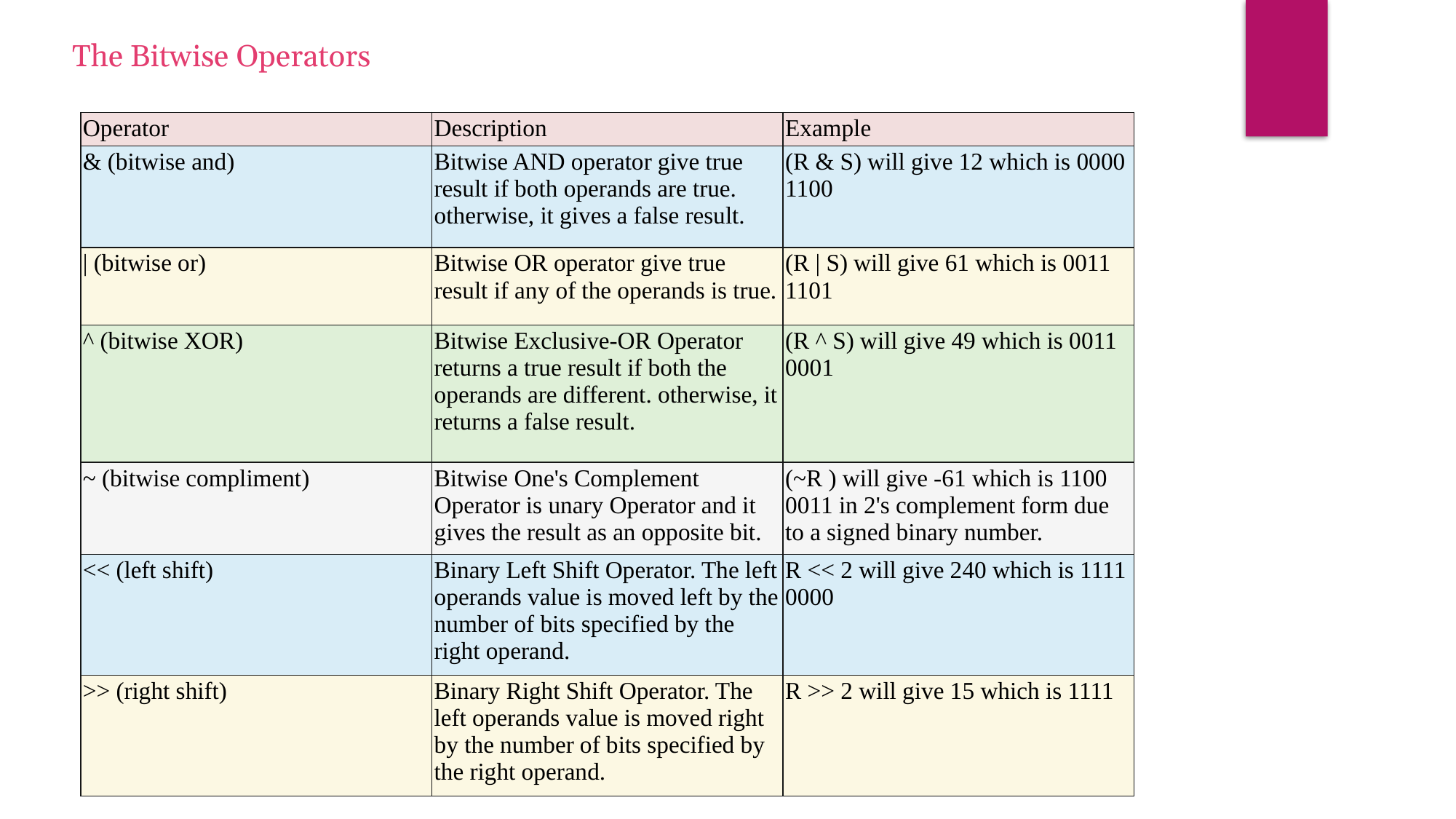

The Bitwise Operators
| Operator | Description | Example |
| --- | --- | --- |
| & (bitwise and) | Bitwise AND operator give true result if both operands are true. otherwise, it gives a false result. | (R & S) will give 12 which is 0000 1100 |
| | (bitwise or) | Bitwise OR operator give true result if any of the operands is true. | (R | S) will give 61 which is 0011 1101 |
| ^ (bitwise XOR) | Bitwise Exclusive-OR Operator returns a true result if both the operands are different. otherwise, it returns a false result. | (R ^ S) will give 49 which is 0011 0001 |
| ~ (bitwise compliment) | Bitwise One's Complement Operator is unary Operator and it gives the result as an opposite bit. | (~R ) will give -61 which is 1100 0011 in 2's complement form due to a signed binary number. |
| << (left shift) | Binary Left Shift Operator. The left operands value is moved left by the number of bits specified by the right operand. | R << 2 will give 240 which is 1111 0000 |
| >> (right shift) | Binary Right Shift Operator. The left operands value is moved right by the number of bits specified by the right operand. | R >> 2 will give 15 which is 1111 |